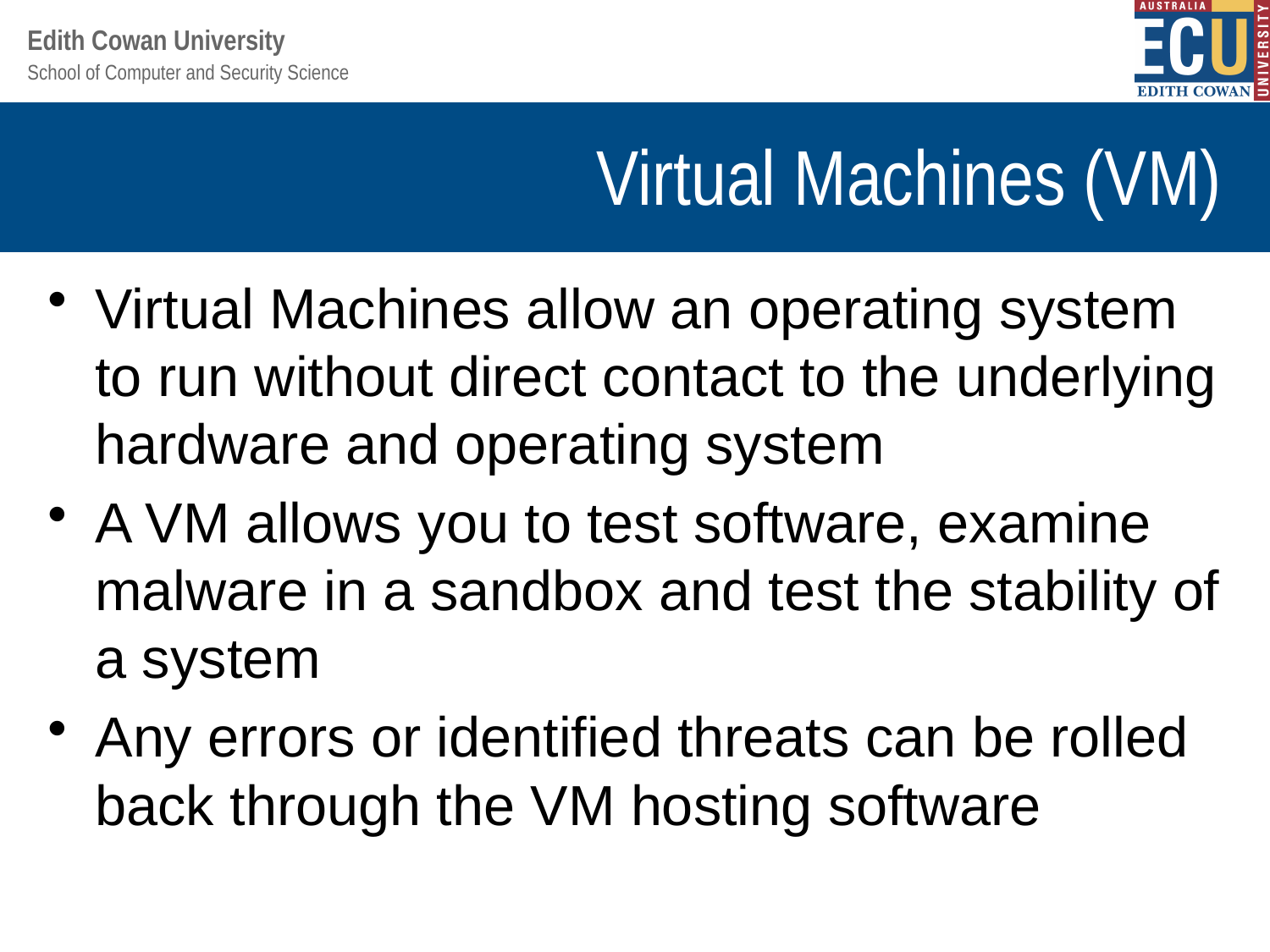

# Virtual Machines (VM)
Virtual Machines allow an operating system to run without direct contact to the underlying hardware and operating system
A VM allows you to test software, examine malware in a sandbox and test the stability of a system
Any errors or identified threats can be rolled back through the VM hosting software